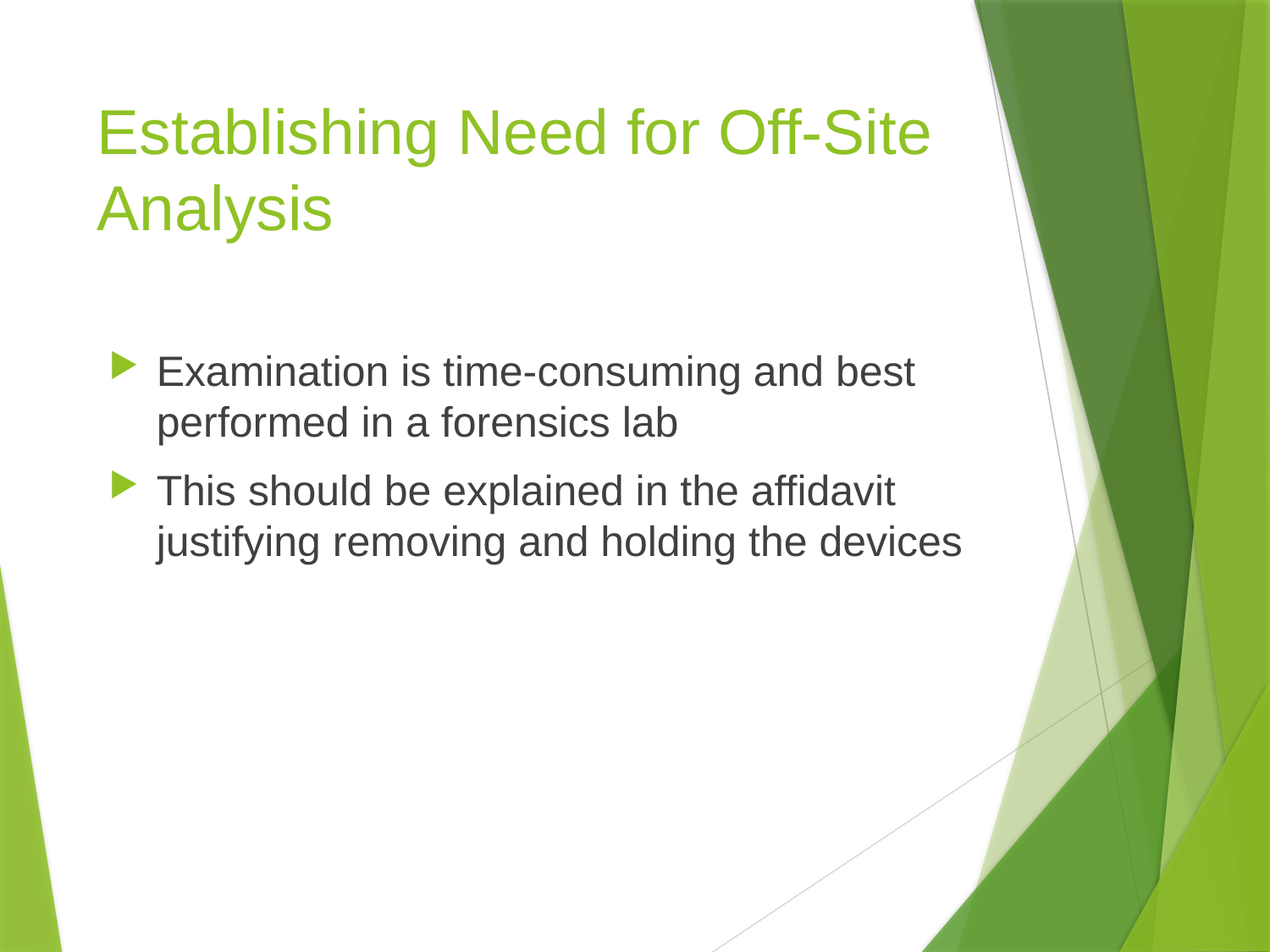

# Establishing Need for Off-Site Analysis
Examination is time-consuming and best performed in a forensics lab
This should be explained in the affidavit justifying removing and holding the devices